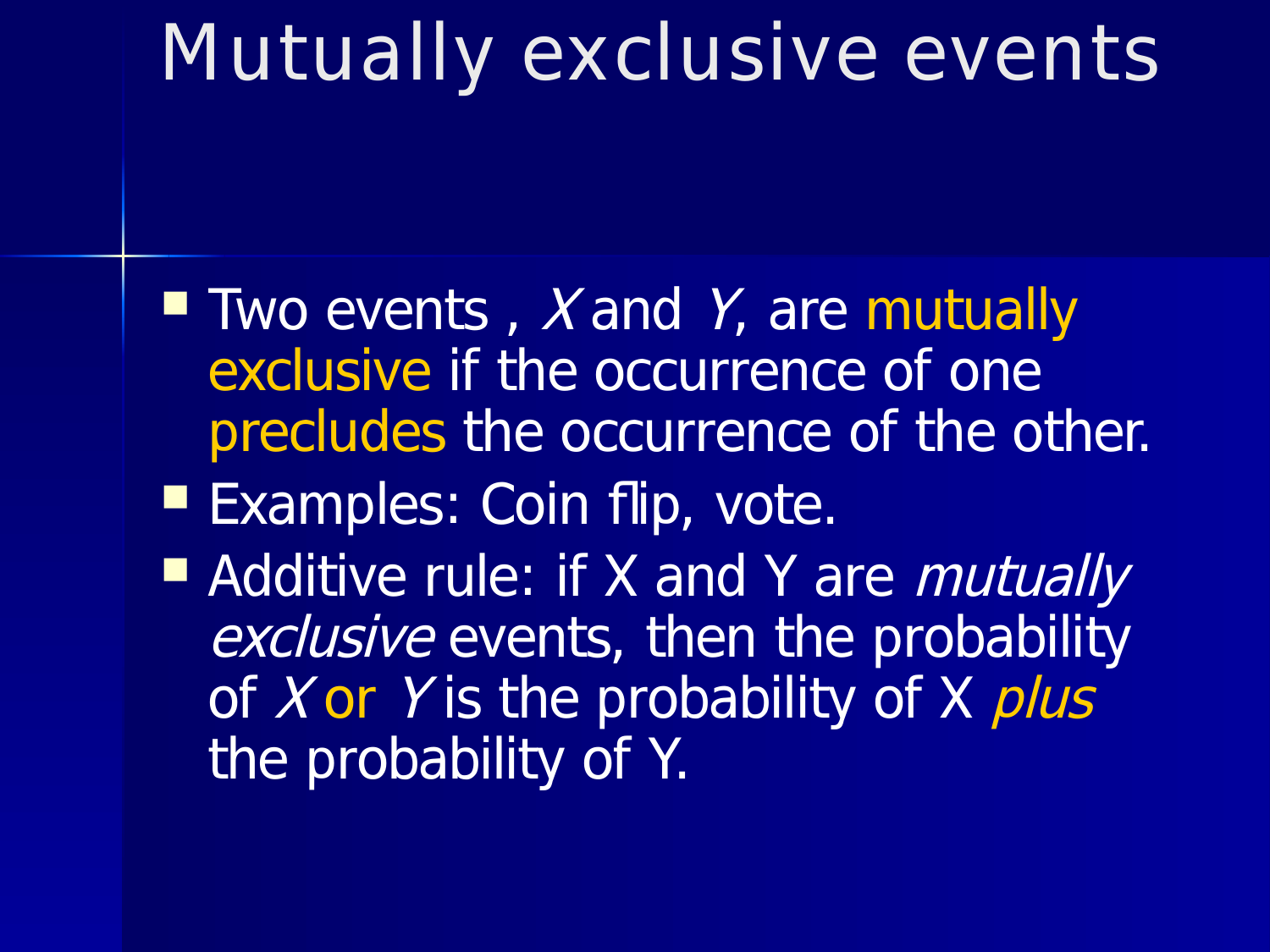

# Mutually exclusive events
Two events , X and Y, are mutually exclusive if the occurrence of one precludes the occurrence of the other.
Examples: Coin flip, vote.
Additive rule: if X and Y are mutually exclusive events, then the probability of X or Y is the probability of X plus the probability of Y.